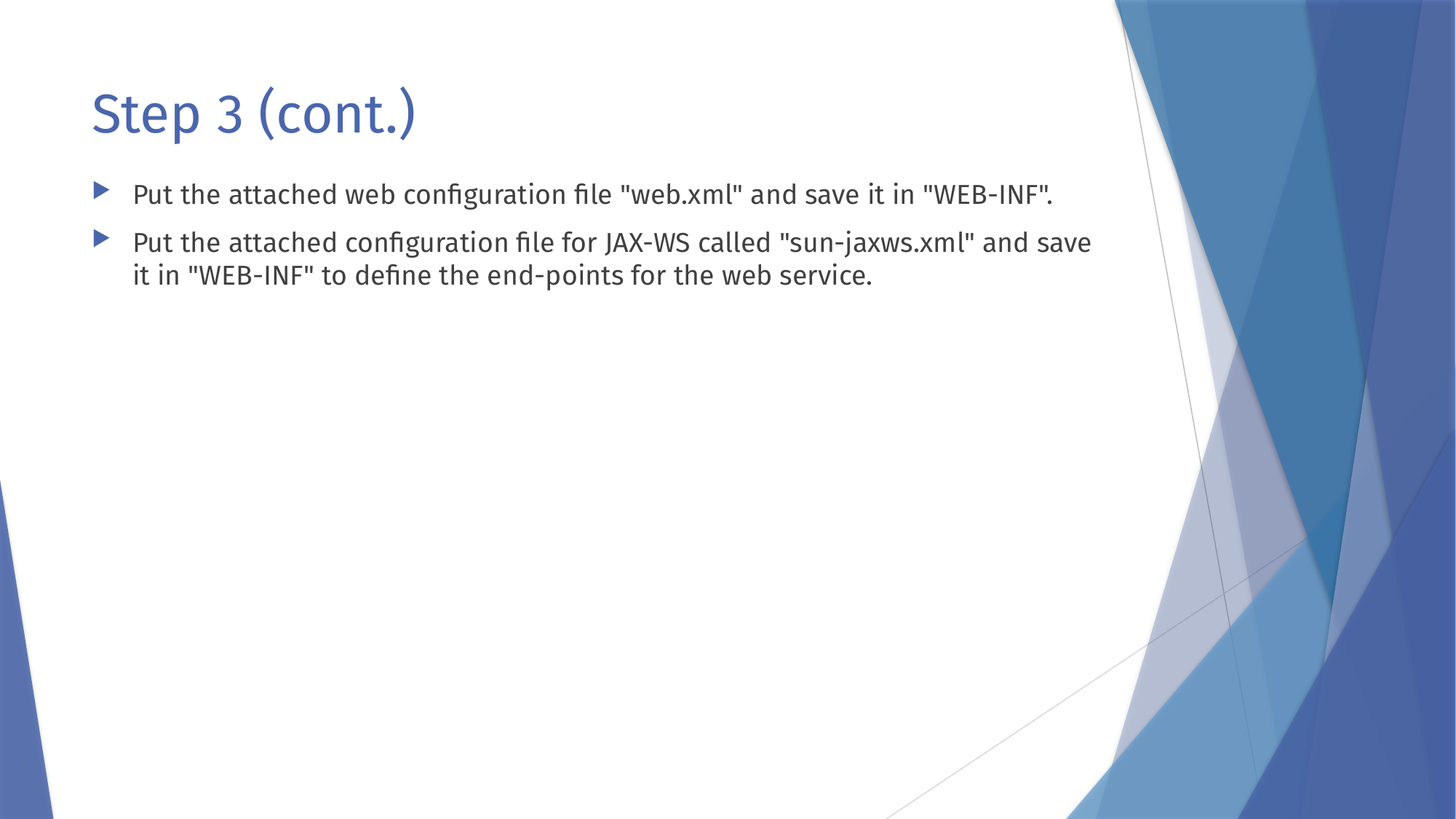

# Step 3 (cont.)
Put the attached web configuration file "web.xml" and save it in "WEB-INF".
Put the attached configuration file for JAX-WS called "sun-jaxws.xml" and save it in "WEB-INF" to define the end-points for the web service.